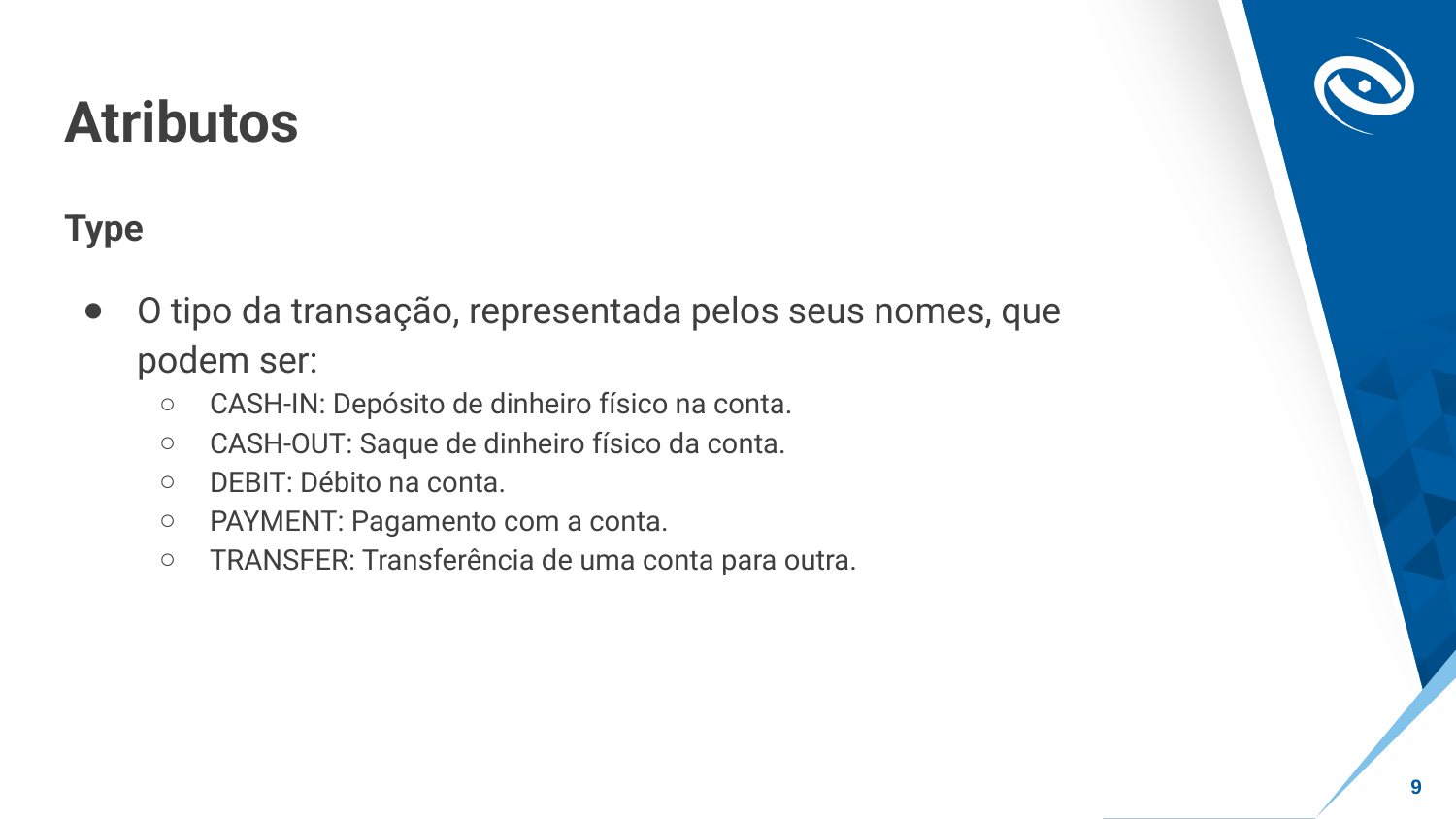

# Atributos
Type
O tipo da transação, representada pelos seus nomes, que podem ser:
CASH-IN: Depósito de dinheiro físico na conta.
CASH-OUT: Saque de dinheiro físico da conta.
DEBIT: Débito na conta.
PAYMENT: Pagamento com a conta.
TRANSFER: Transferência de uma conta para outra.

9